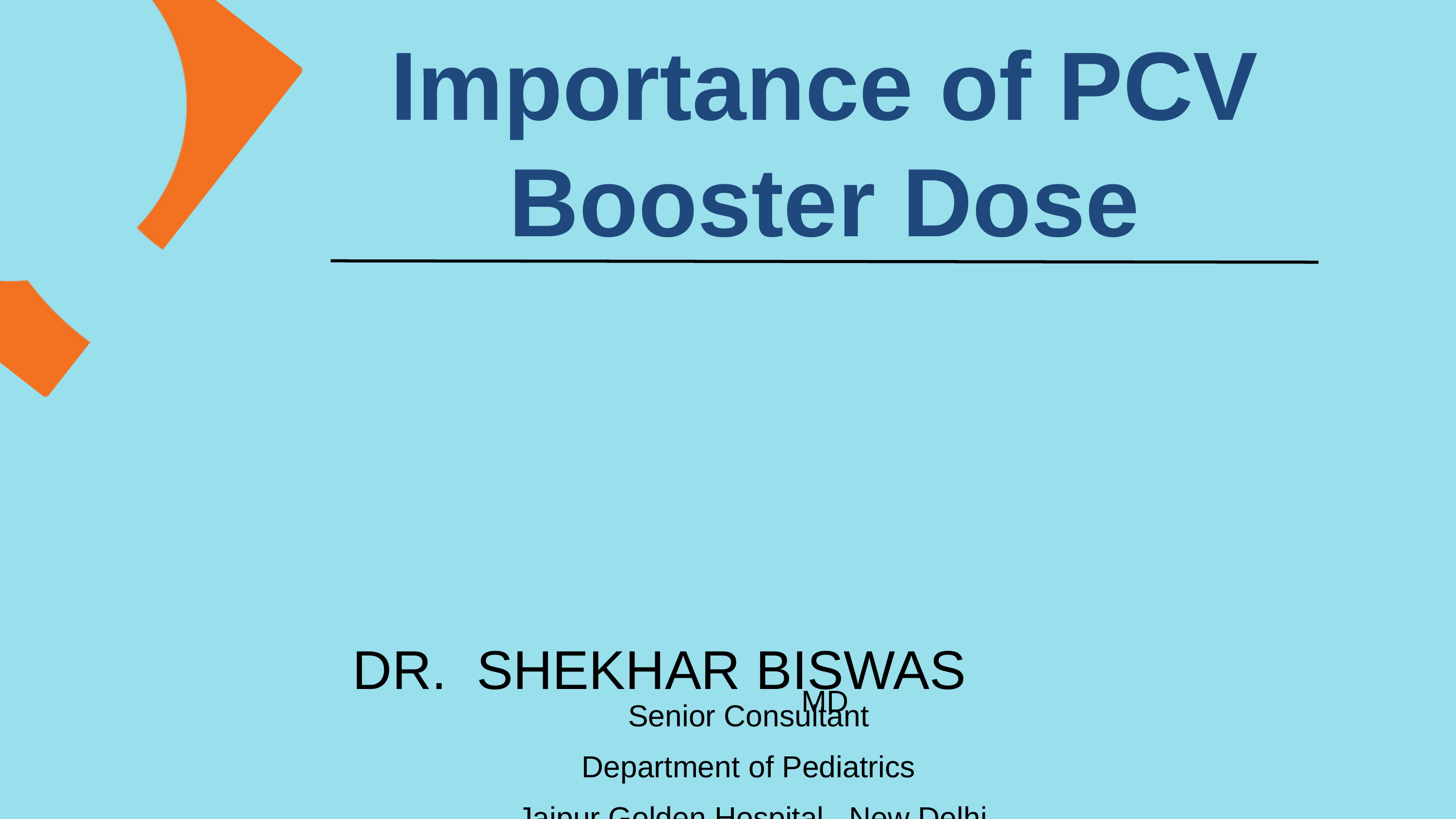

Importance of PCV Booster Dose

DR.  SHEKHAR BISWAS
MD
Senior Consultant
Department of Pediatrics
Jaipur Golden Hospital , New Delhi